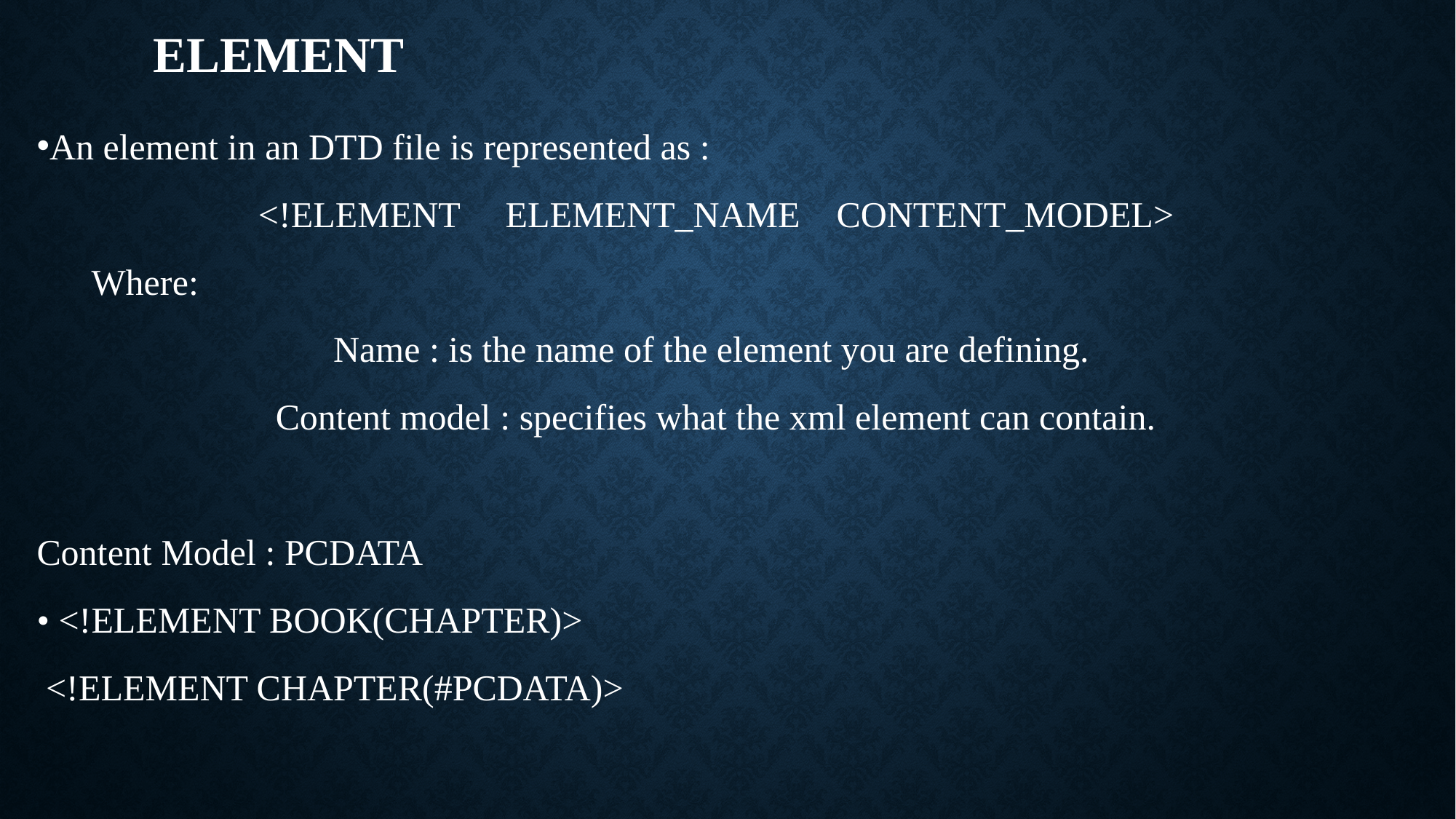

# Element
An element in an DTD file is represented as :
 <!ELEMENT     ELEMENT_NAME    CONTENT_MODEL>
      Where:
Name : is the name of the element you are defining.
Content model : specifies what the xml element can contain.

Content Model : PCDATA
• <!ELEMENT BOOK(CHAPTER)>
 <!ELEMENT CHAPTER(#PCDATA)>